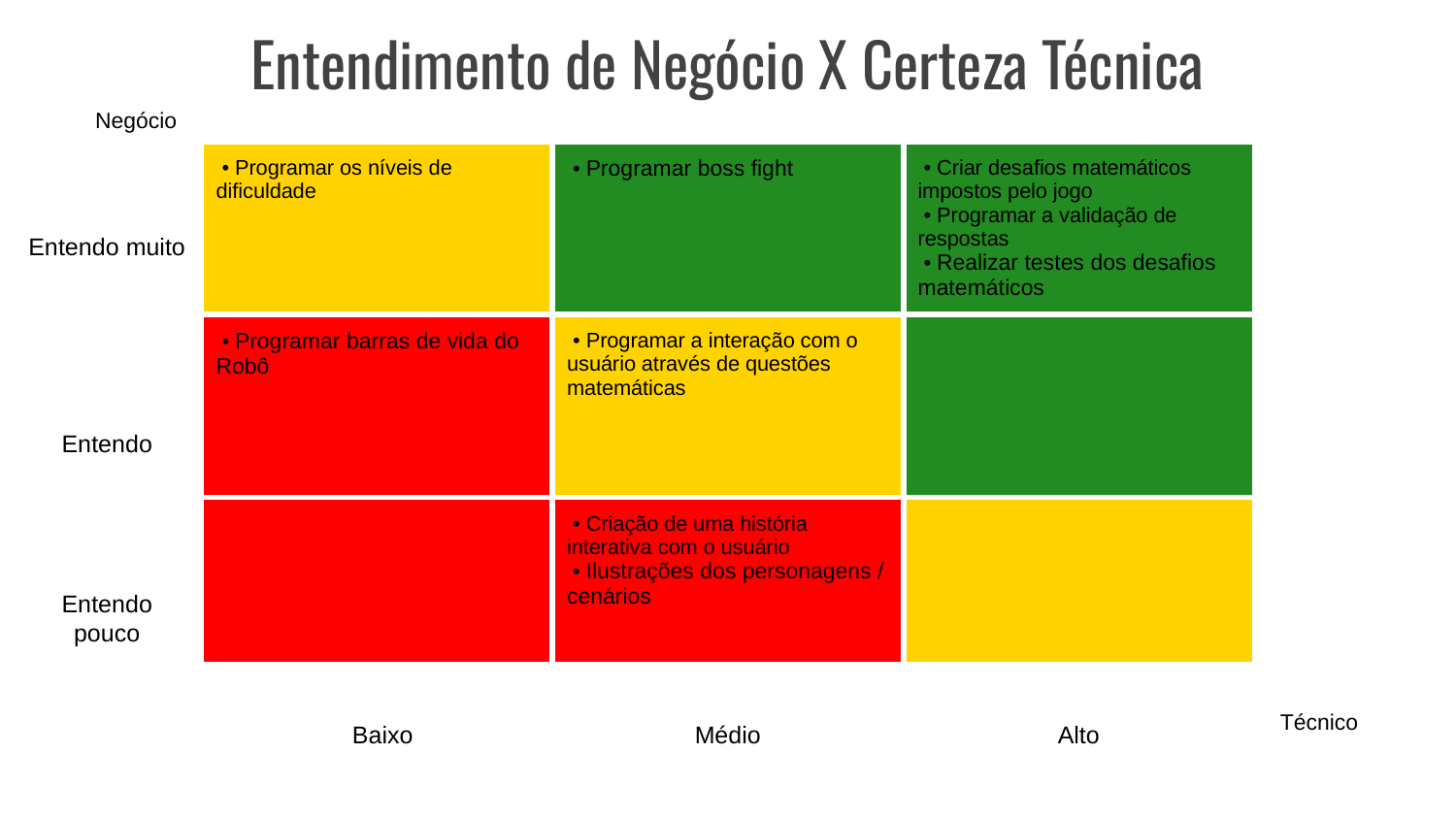

# Entendimento de Negócio X Certeza Técnica
Negócio
| • Programar os níveis de dificuldade | • Programar boss fight | • Criar desafios matemáticos impostos pelo jogo • Programar a validação de respostas • Realizar testes dos desafios matemáticos |
| --- | --- | --- |
| • Programar barras de vida do Robô | • Programar a interação com o usuário através de questões matemáticas |  |
|  | • Criação de uma história interativa com o usuário • Ilustrações dos personagens / cenários |  |
Entendo muito
Entendo
Entendo pouco
Técnico
Baixo
Médio
Alto